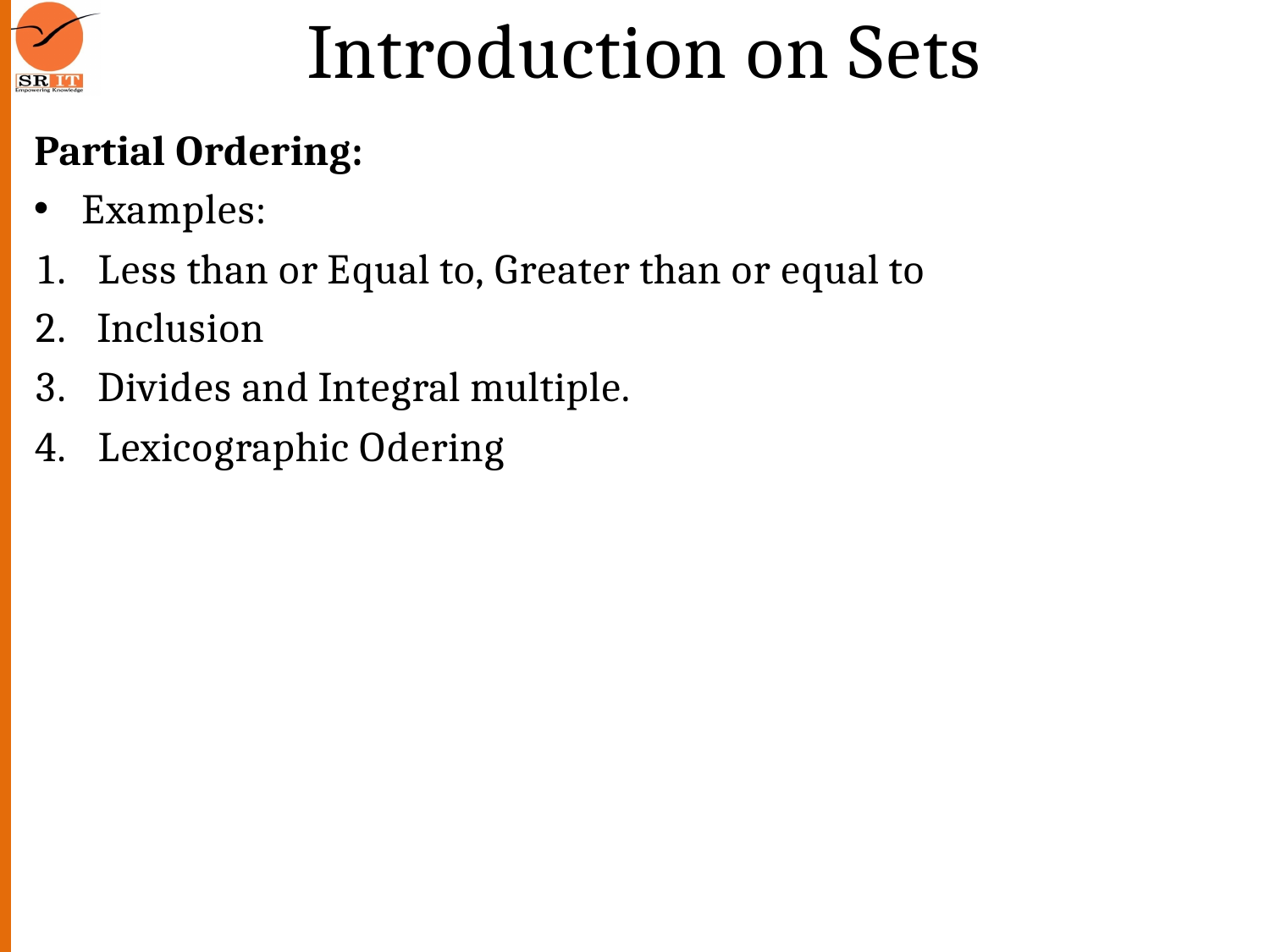

# Introduction on Sets
Partial Ordering:
Examples:
Less than or Equal to, Greater than or equal to
Inclusion
Divides and Integral multiple.
Lexicographic Odering